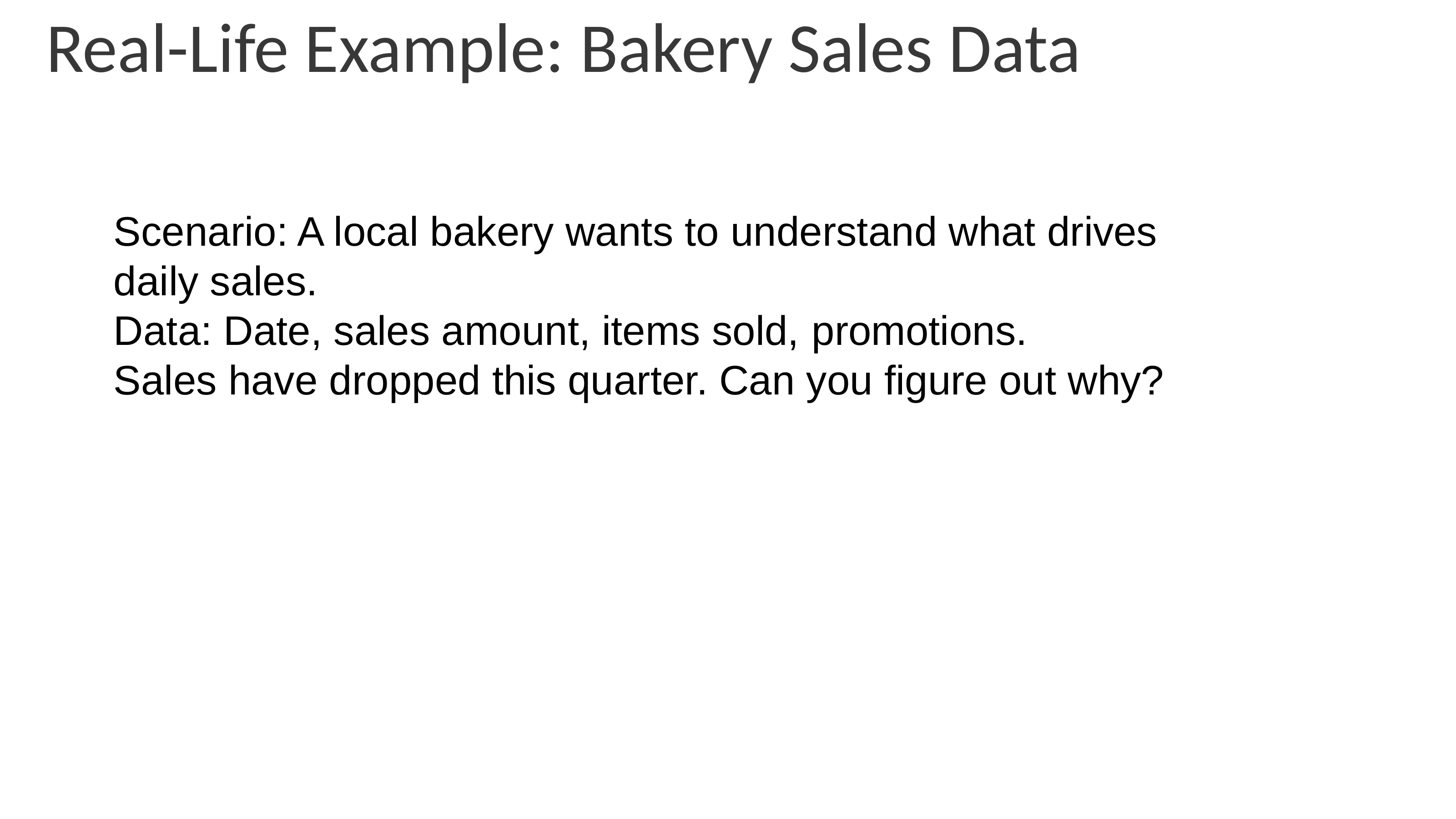

# Real-Life Example: Bakery Sales Data
Scenario: A local bakery wants to understand what drives daily sales.
Data: Date, sales amount, items sold, promotions.
Sales have dropped this quarter. Can you figure out why?